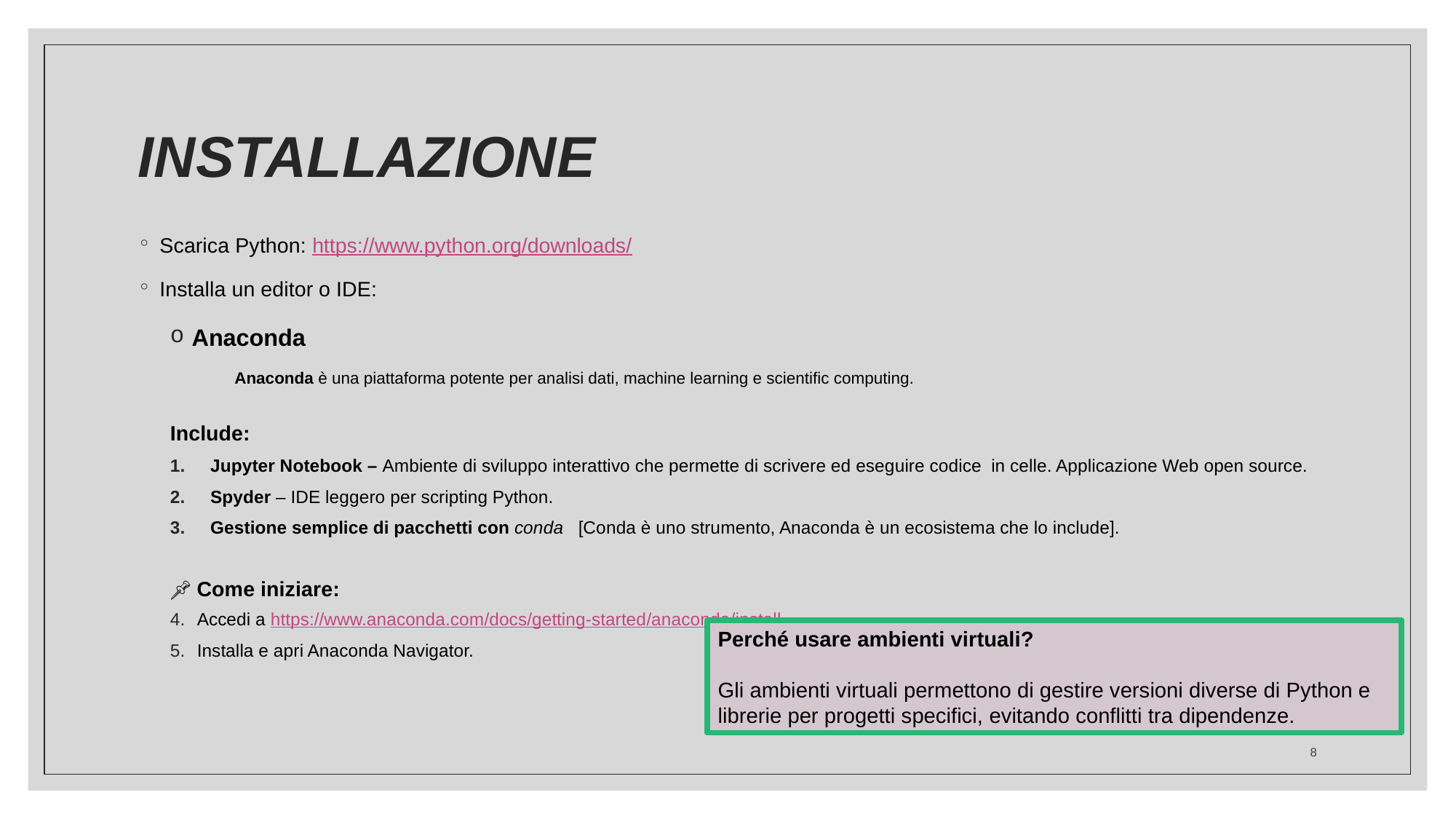

# INSTALLAZIONE
Scarica Python: https://www.python.org/downloads/
Installa un editor o IDE:
Anaconda
Anaconda è una piattaforma potente per analisi dati, machine learning e scientific computing.

Include:
Jupyter Notebook – Ambiente di sviluppo interattivo che permette di scrivere ed eseguire codice  in celle. Applicazione Web open source.
Spyder – IDE leggero per scripting Python.
Gestione semplice di pacchetti con conda   [Conda è uno strumento, Anaconda è un ecosistema che lo include].

📌 Come iniziare:
Accedi a https://www.anaconda.com/docs/getting-started/anaconda/install
Installa e apri Anaconda Navigator.

Perché usare ambienti virtuali?
Gli ambienti virtuali permettono di gestire versioni diverse di Python e librerie per progetti specifici, evitando conflitti tra dipendenze.
8